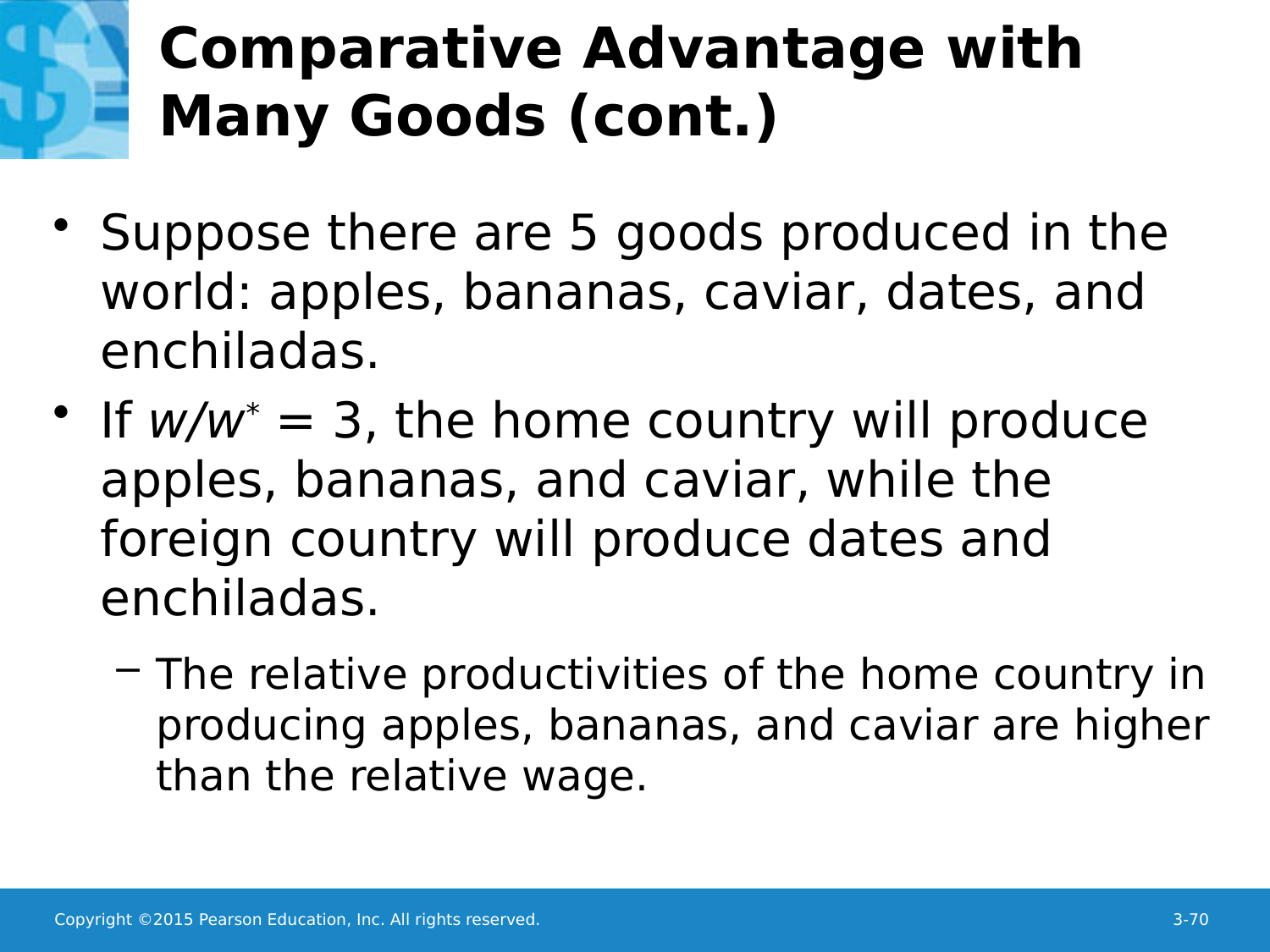

# Comparative Advantage with Many Goods (cont.)
Suppose there are 5 goods produced in the world: apples, bananas, caviar, dates, and enchiladas.
If w/w* = 3, the home country will produce apples, bananas, and caviar, while the foreign country will produce dates and enchiladas.
The relative productivities of the home country in producing apples, bananas, and caviar are higher than the relative wage.